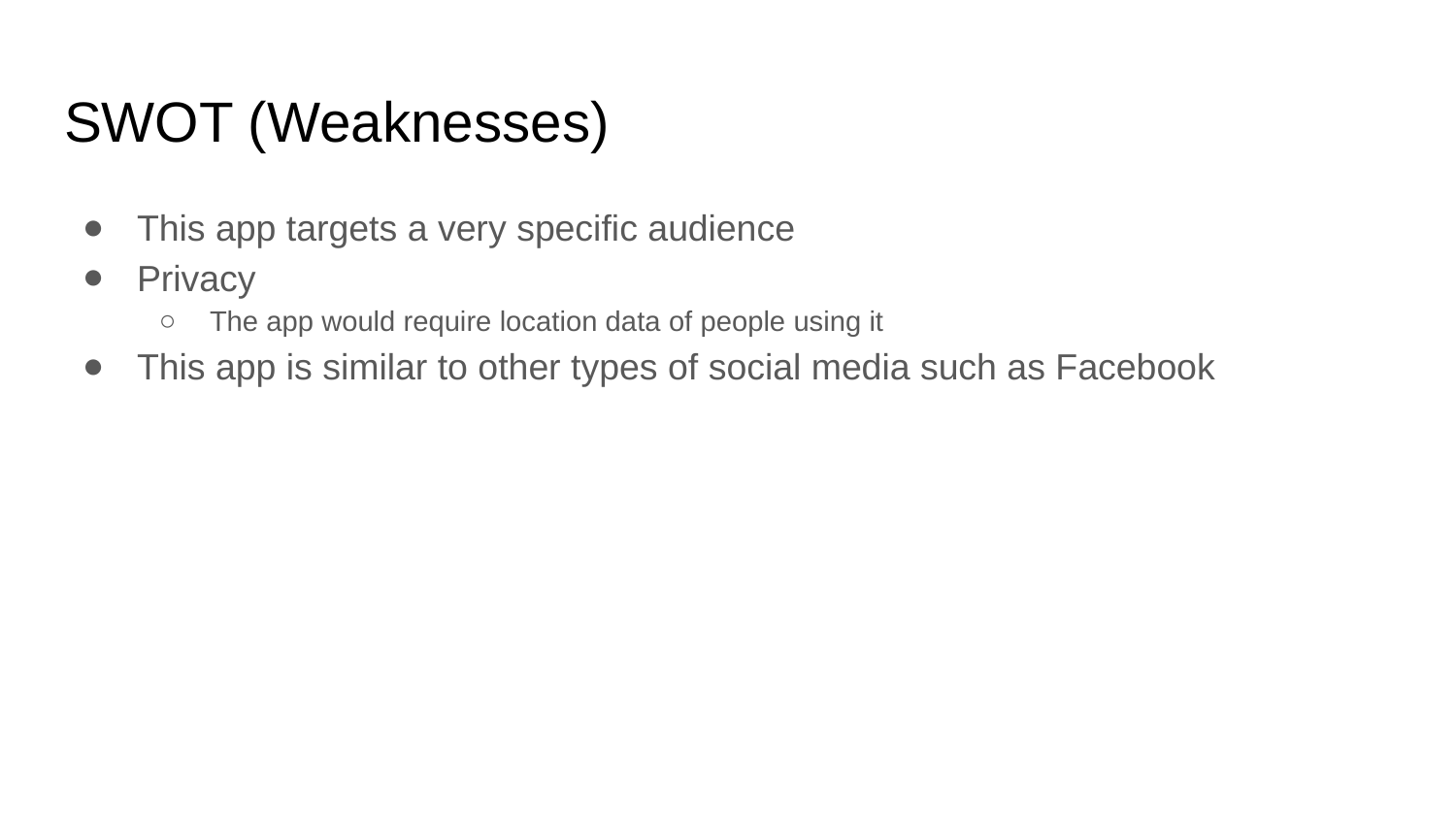

# SWOT (Weaknesses)
This app targets a very specific audience
Privacy
The app would require location data of people using it
This app is similar to other types of social media such as Facebook